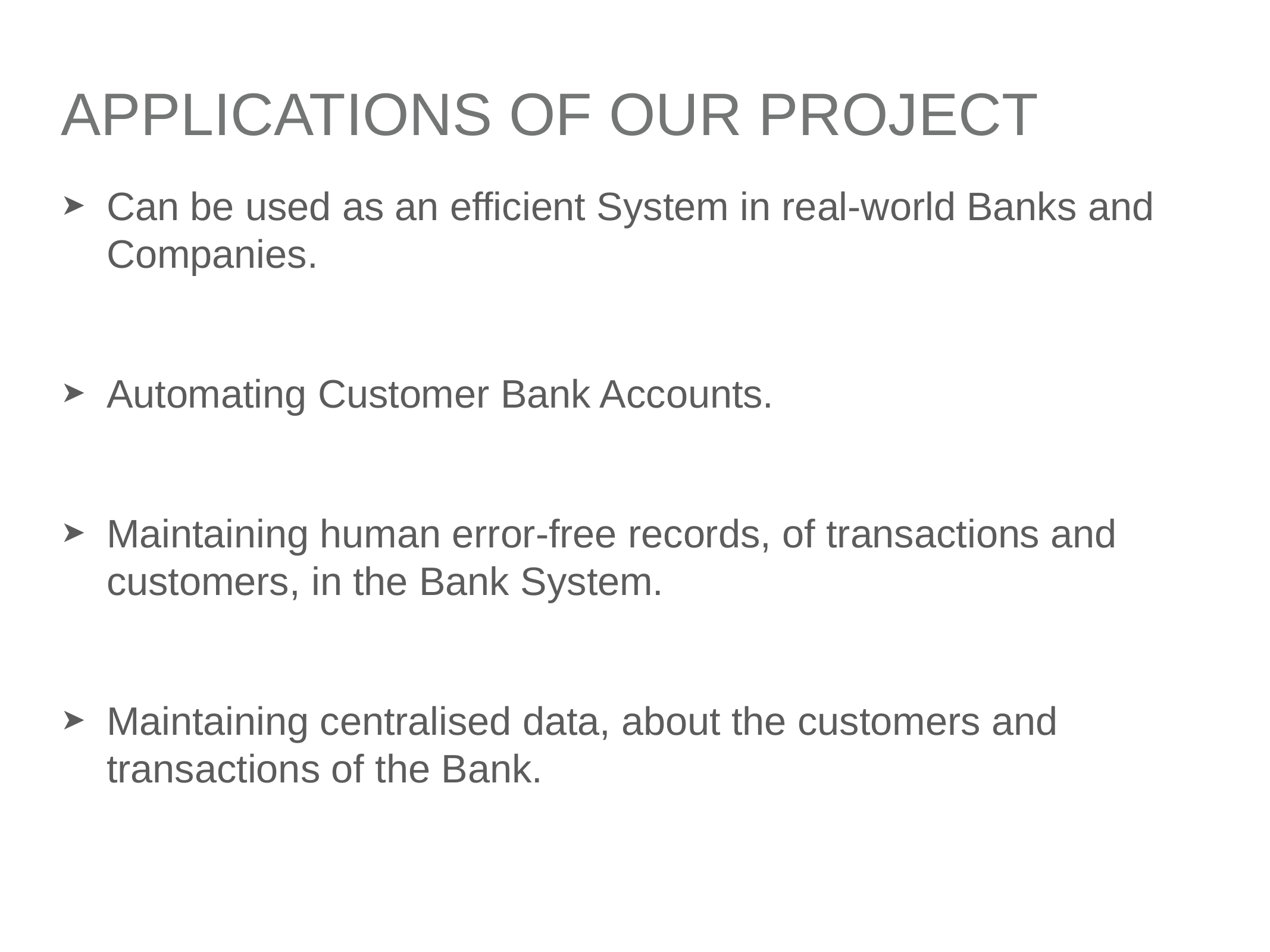

# Applications of our project

Can be used as an efficient System in real-world Banks and Companies.

Automating Customer Bank Accounts.

Maintaining human error-free records, of transactions and customers, in the Bank System.

Maintaining centralised data, about the customers and transactions of the Bank.